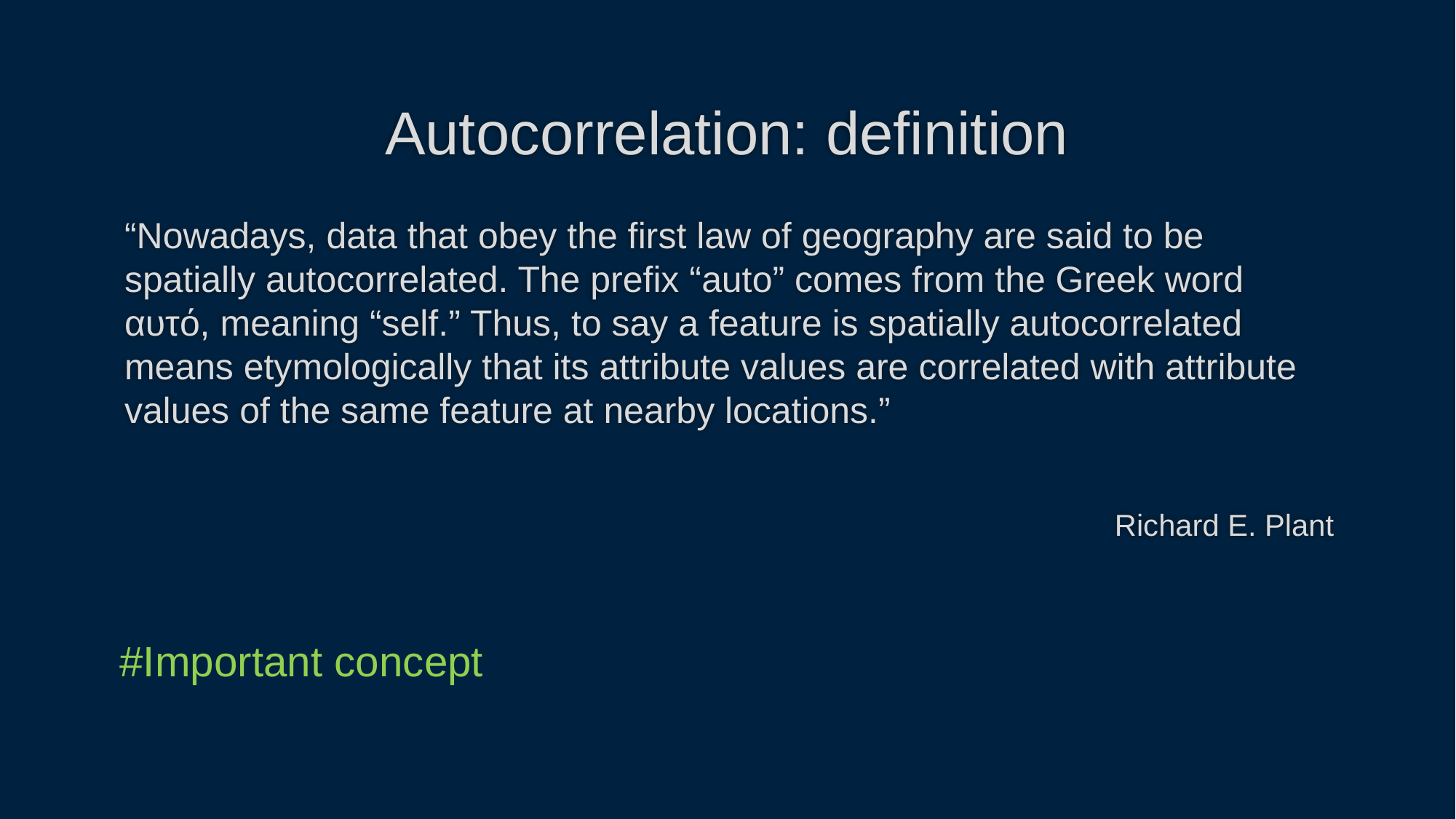

# Autocorrelation: definition
“Nowadays, data that obey the first law of geography are said to be spatially autocorrelated. The prefix “auto” comes from the Greek word αυτό, meaning “self.” Thus, to say a feature is spatially autocorrelated means etymologically that its attribute values are correlated with attribute values of the same feature at nearby locations.”

Richard E. Plant

#Important concept